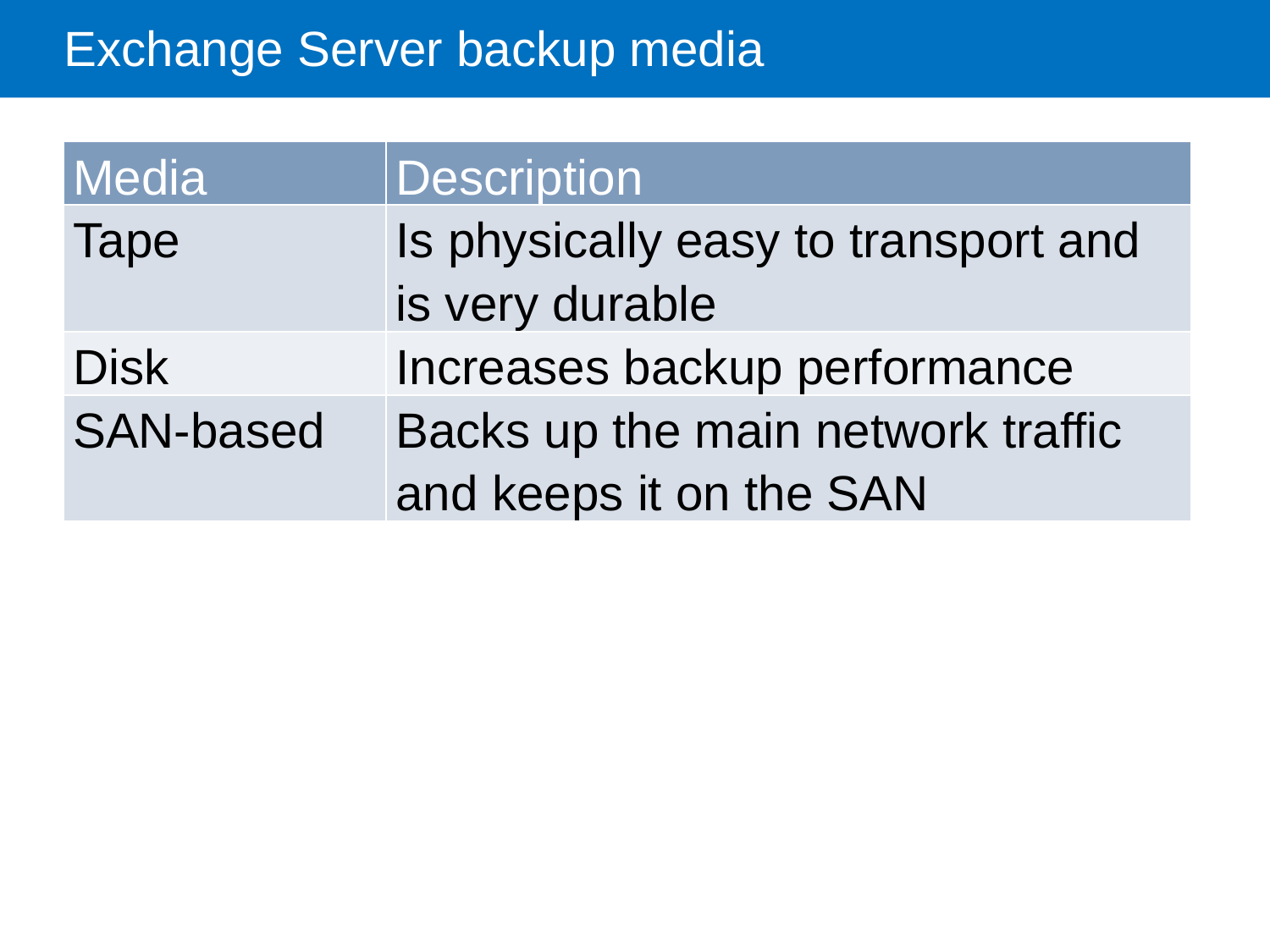

# Exchange Server backup media
| Media | Description |
| --- | --- |
| Tape | Is physically easy to transport and is very durable |
| Disk | Increases backup performance |
| SAN-based | Backs up the main network traffic and keeps it on the SAN |